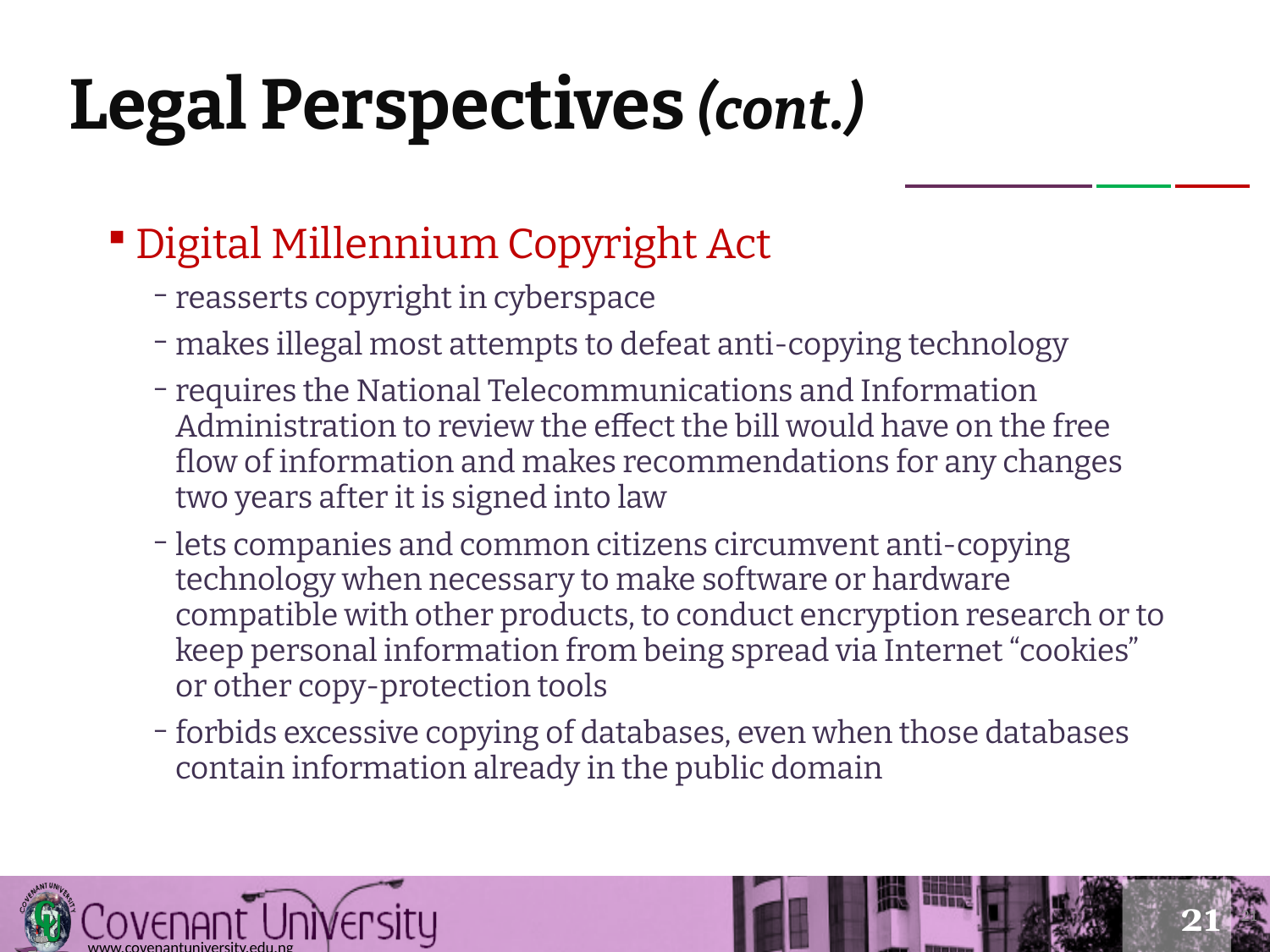

# Legal Perspectives (cont.)
Digital Millennium Copyright Act
reasserts copyright in cyberspace
makes illegal most attempts to defeat anti-copying technology
requires the National Telecommunications and Information Administration to review the effect the bill would have on the free flow of information and makes recommendations for any changes two years after it is signed into law
lets companies and common citizens circumvent anti-copying technology when necessary to make software or hardware compatible with other products, to conduct encryption research or to keep personal information from being spread via Internet “cookies” or other copy-protection tools
forbids excessive copying of databases, even when those databases contain information already in the public domain
21